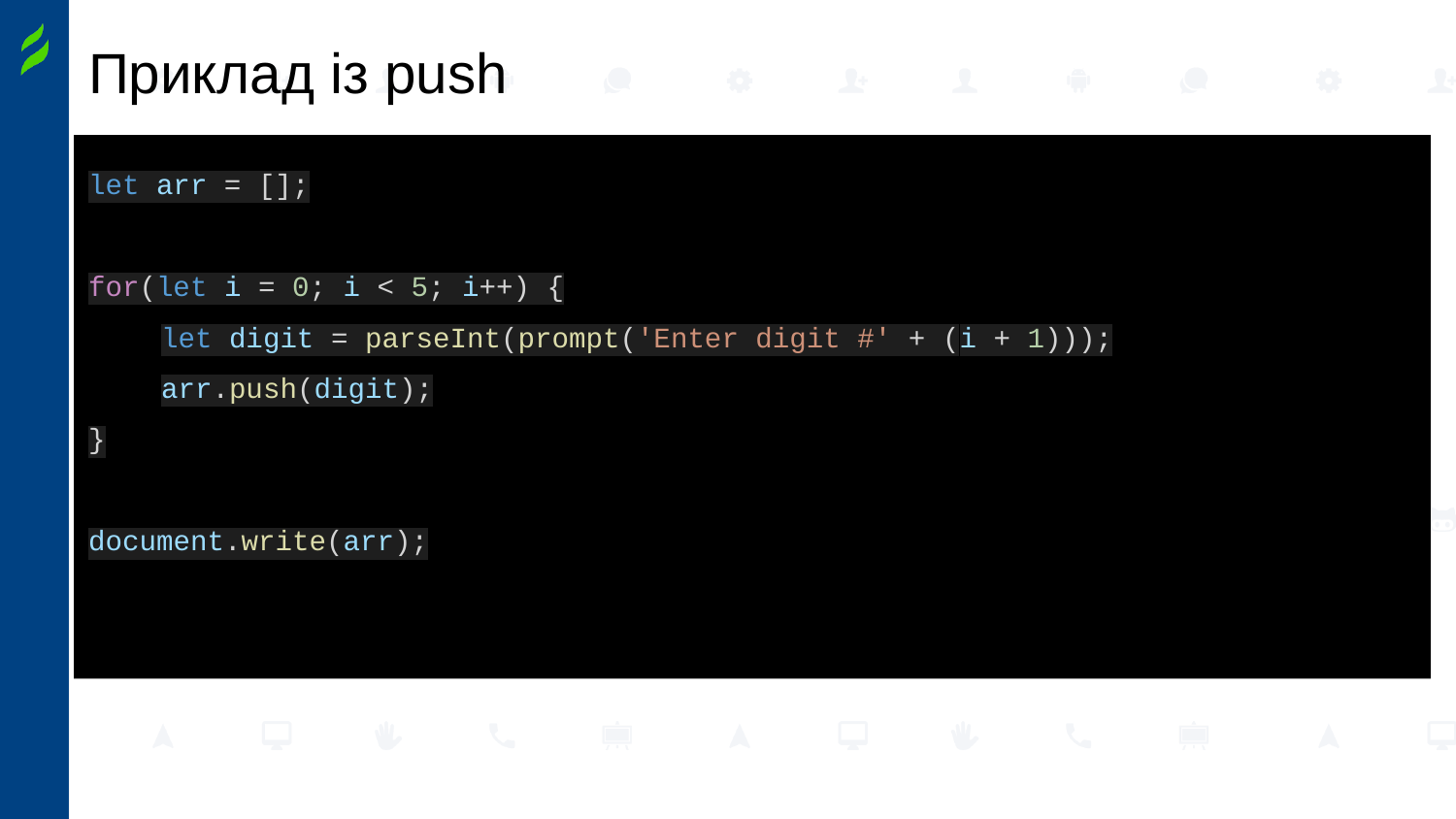

# Приклад із push
let arr = [];

for(let i = 0; i < 5; i++) {
let digit = parseInt(prompt('Enter digit #' + (i + 1)));
arr.push(digit);
}

document.write(arr);